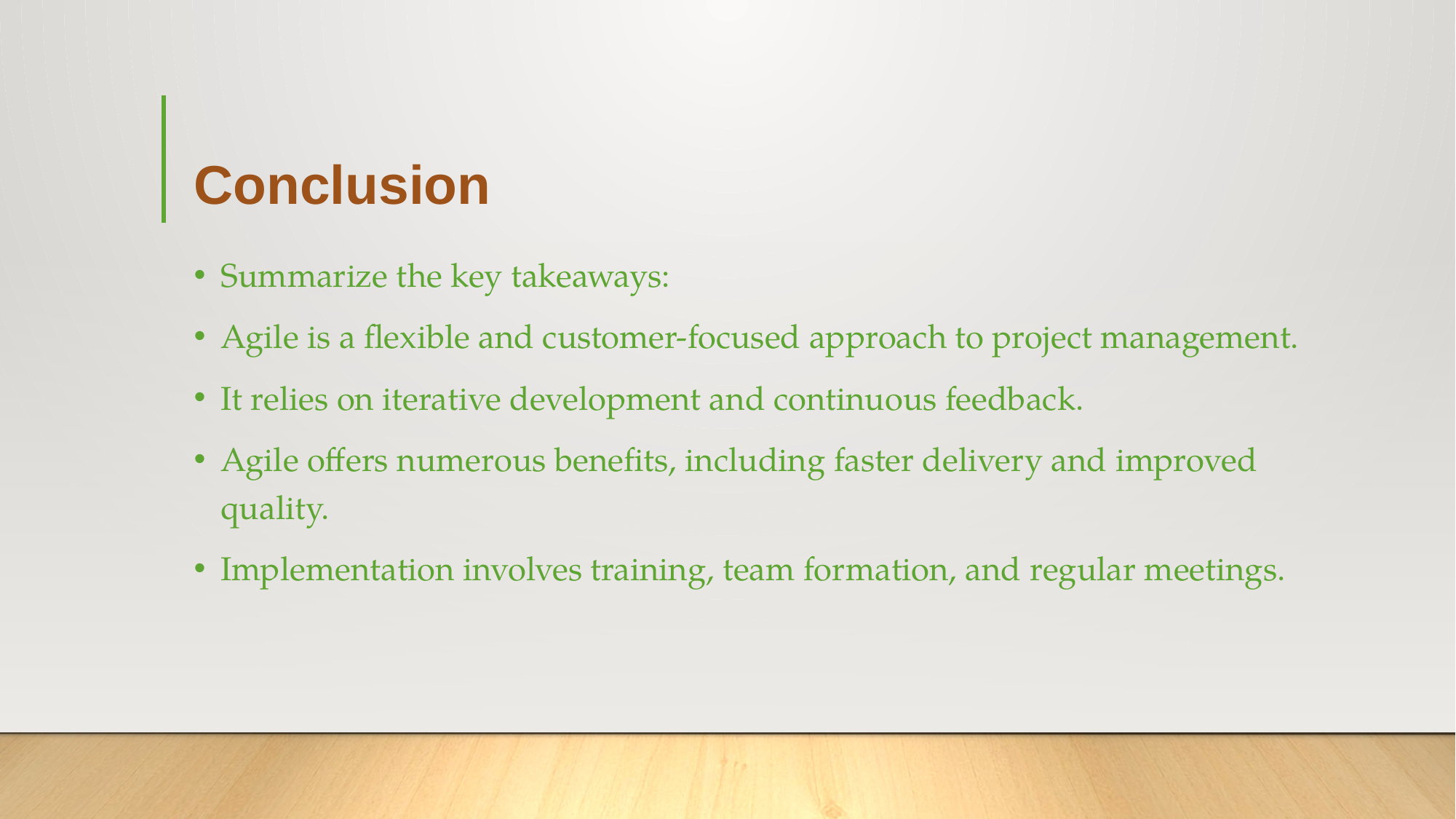

# Conclusion
Summarize the key takeaways:
Agile is a flexible and customer-focused approach to project management.
It relies on iterative development and continuous feedback.
Agile offers numerous benefits, including faster delivery and improved quality.
Implementation involves training, team formation, and regular meetings.